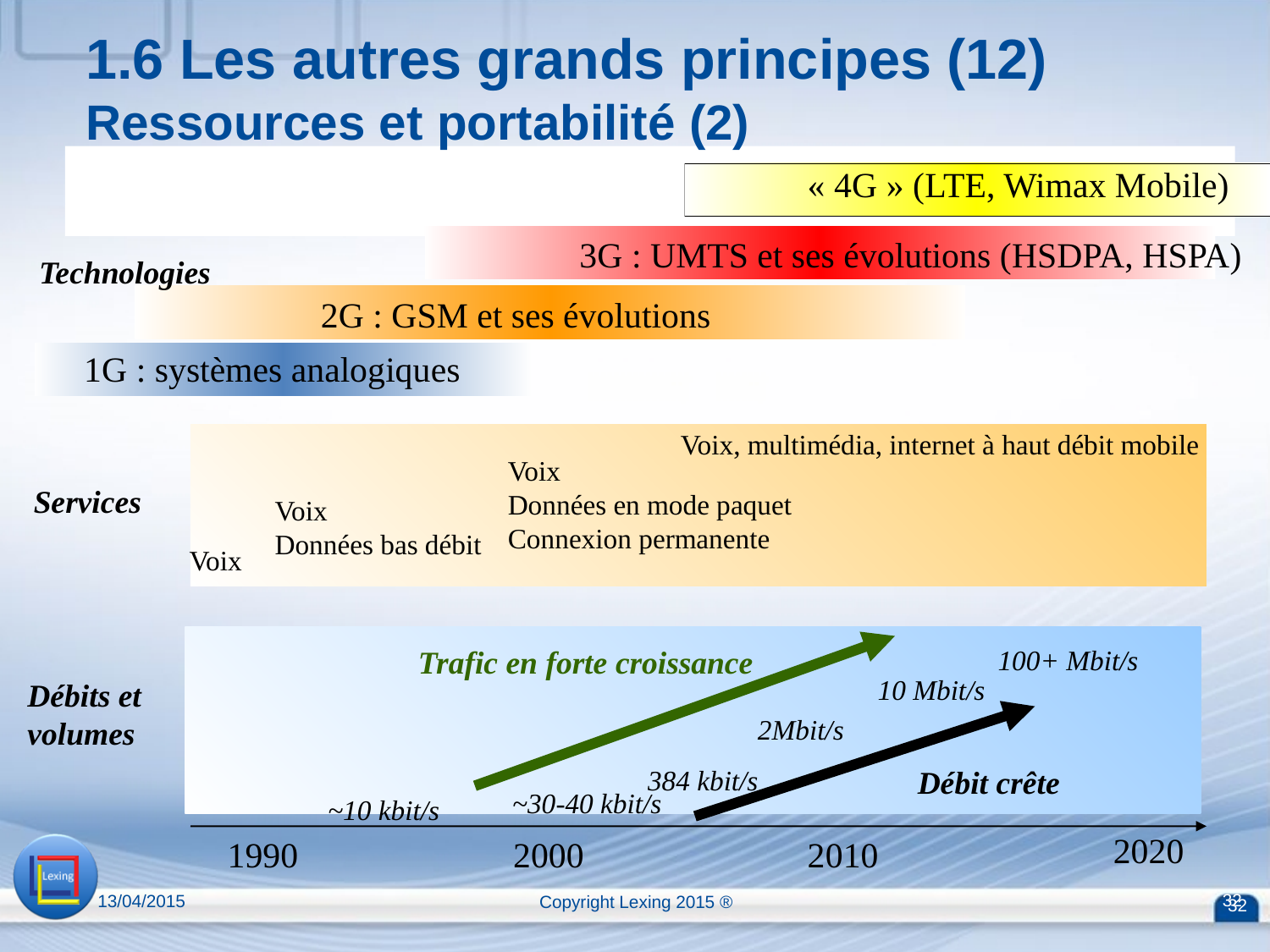

1.6 Les autres grands principes (12)
Ressources et portabilité (2)

« 4G » (LTE, Wimax Mobile)

3G : UMTS et ses évolutions (HSDPA, HSPA)
Technologies

2G : GSM et ses évolutions
1G : systèmes analogiques

Voix, multimédia, internet à haut débit mobile

Voix
Données en mode paquet
Connexion permanente
Services
Voix
Données bas débit
Voix

Trafic en forte croissance

100+ Mbit/s
10 Mbit/s
Débits et
volumes

2Mbit/s

384 kbit/s
Débit crête
~30-40 kbit/s
~10 kbit/s
2020
1990
2000
2010

13/04/2015
Copyright Lexing 2015 ®
32
32